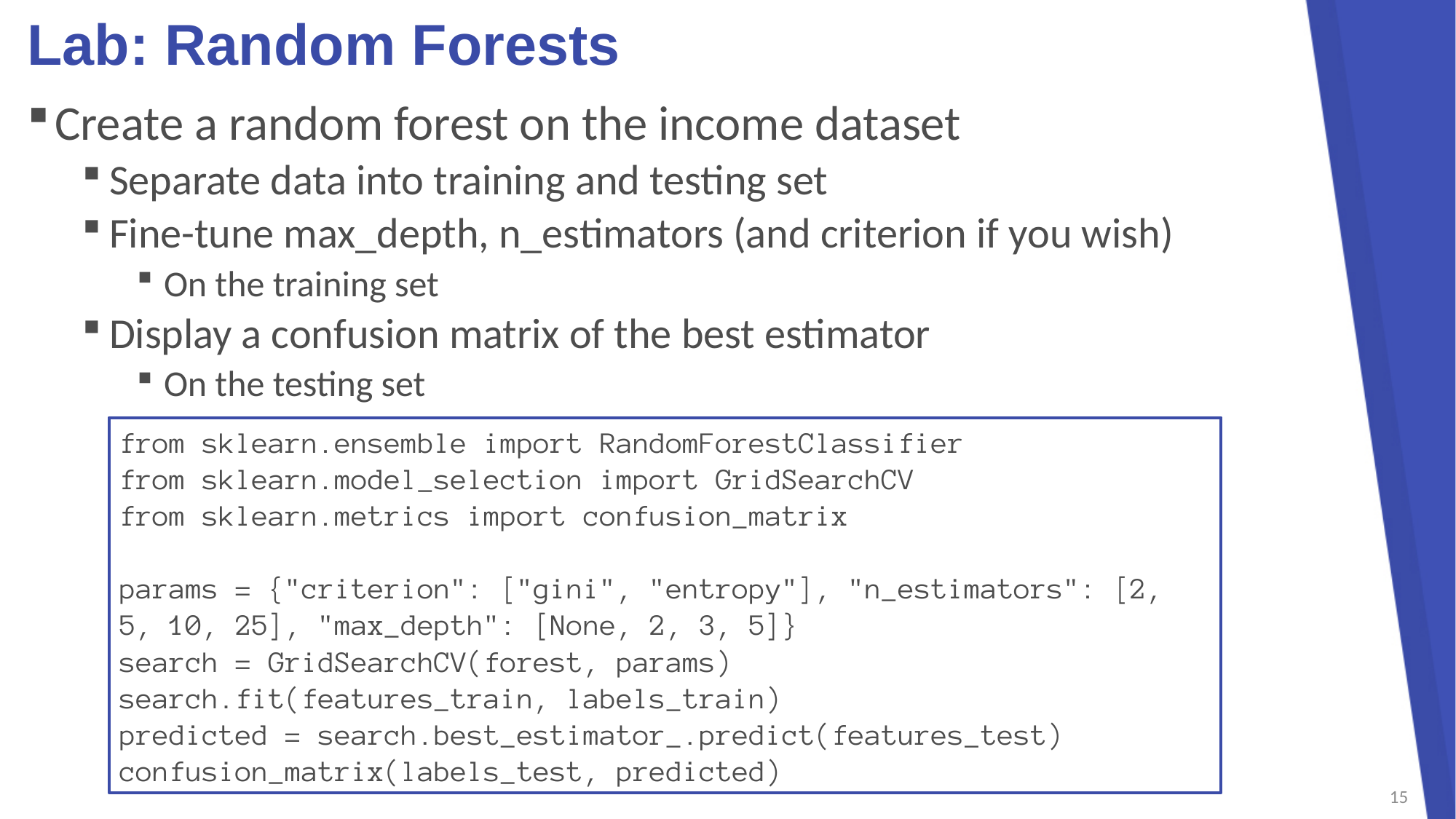

# Lab: Random Forests
Create a random forest on the income dataset
Separate data into training and testing set
Fine-tune max_depth, n_estimators (and criterion if you wish)
On the training set
Display a confusion matrix of the best estimator
On the testing set

from sklearn.ensemble import RandomForestClassifier
from sklearn.model_selection import GridSearchCV
from sklearn.metrics import confusion_matrix

params = {"criterion": ["gini", "entropy"], "n_estimators": [2, 5, 10, 25], "max_depth": [None, 2, 3, 5]}
search = GridSearchCV(forest, params)
search.fit(features_train, labels_train)
predicted = search.best_estimator_.predict(features_test)
confusion_matrix(labels_test, predicted)
15